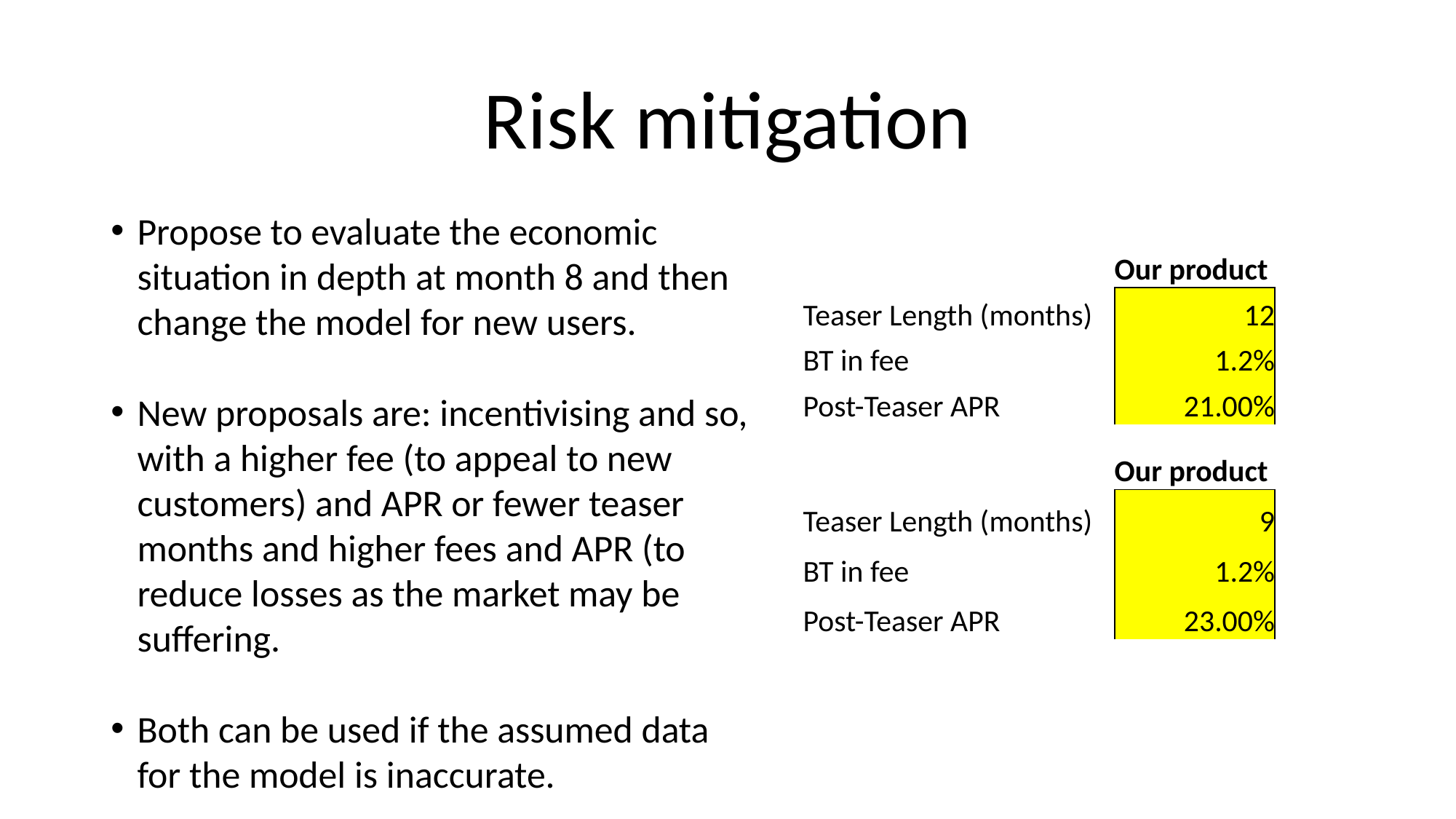

# Risk mitigation
Propose to evaluate the economic situation in depth at month 8 and then change the model for new users.

New proposals are: incentivising and so, with a higher fee (to appeal to new customers) and APR or fewer teaser months and higher fees and APR (to reduce losses as the market may be suffering.

Both can be used if the assumed data for the model is inaccurate.
|  | Our product |
| --- | --- |
| Teaser Length (months) | 12 |
| BT in fee | 1.2% |
| Post-Teaser APR | 21.00% |
|  | Our product |
| --- | --- |
| Teaser Length (months) | 9 |
| BT in fee | 1.2% |
| Post-Teaser APR | 23.00% |